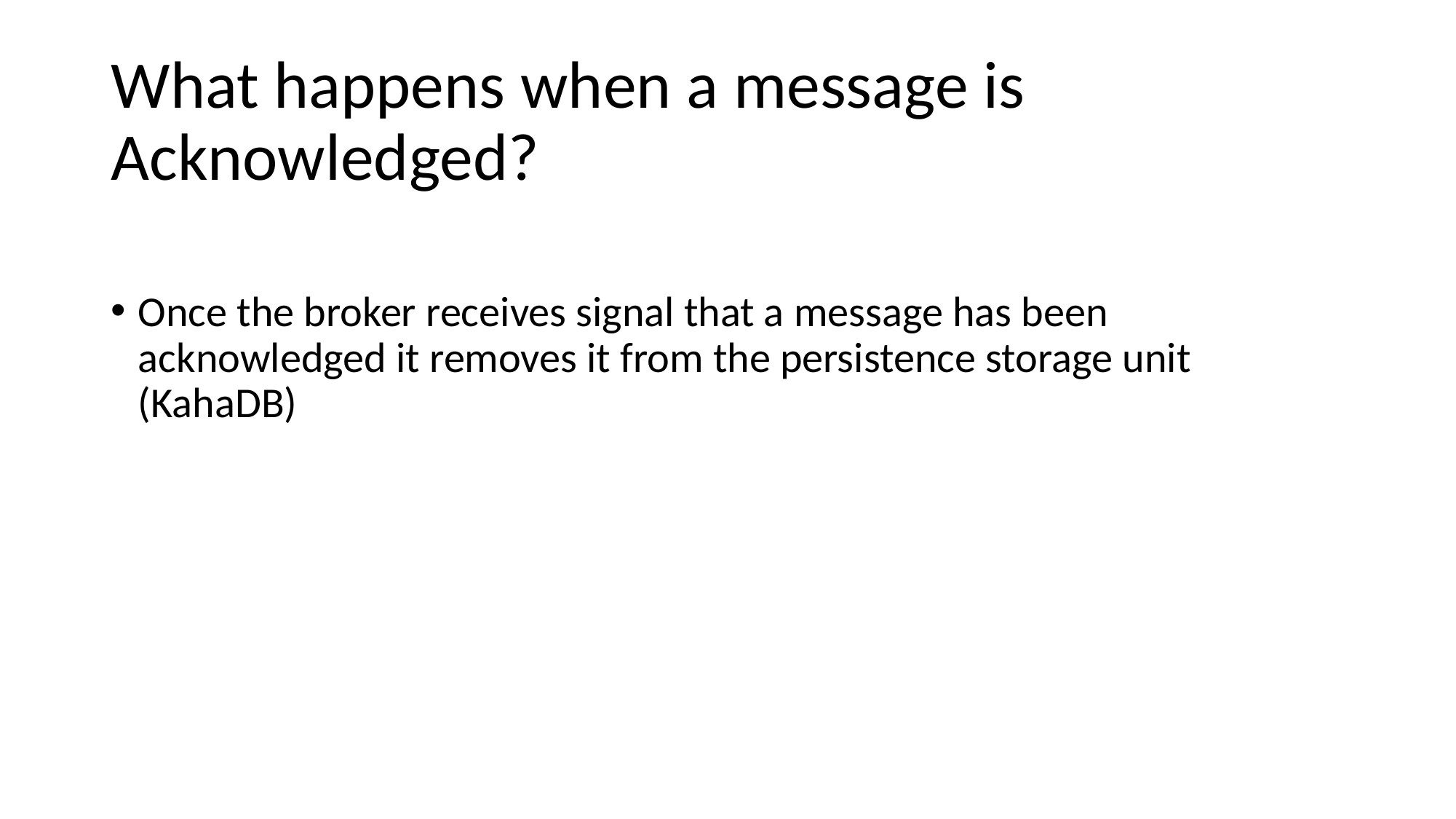

# What happens when a message is Acknowledged?

Once the broker receives signal that a message has been acknowledged it removes it from the persistence storage unit (KahaDB)